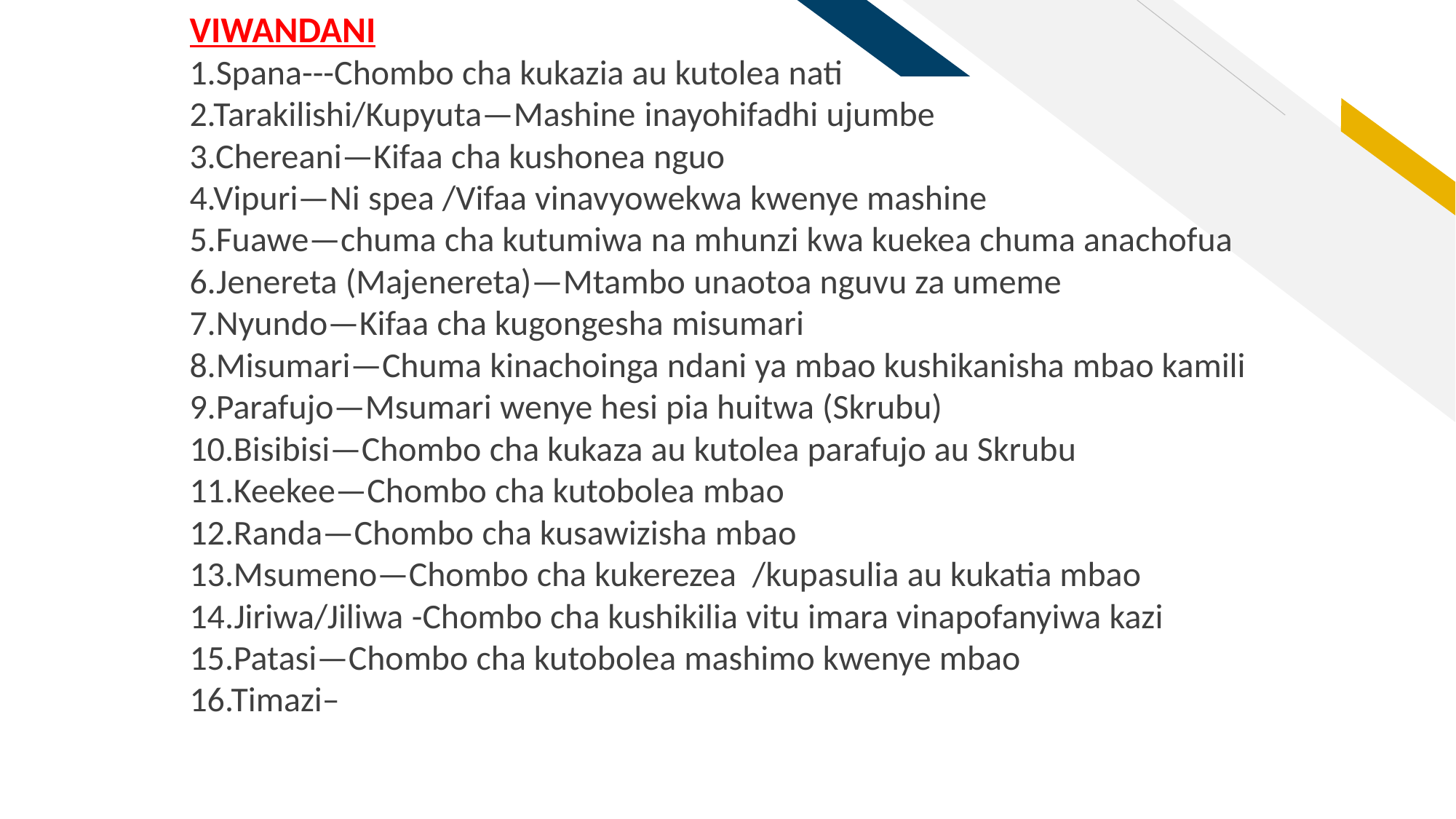

VIWANDANI
1.Spana---Chombo cha kukazia au kutolea nati
2.Tarakilishi/Kupyuta—Mashine inayohifadhi ujumbe
3.Chereani—Kifaa cha kushonea nguo
4.Vipuri—Ni spea /Vifaa vinavyowekwa kwenye mashine
5.Fuawe—chuma cha kutumiwa na mhunzi kwa kuekea chuma anachofua
6.Jenereta (Majenereta)—Mtambo unaotoa nguvu za umeme
7.Nyundo—Kifaa cha kugongesha misumari
8.Misumari—Chuma kinachoinga ndani ya mbao kushikanisha mbao kamili
9.Parafujo—Msumari wenye hesi pia huitwa (Skrubu)
10.Bisibisi—Chombo cha kukaza au kutolea parafujo au Skrubu
11.Keekee—Chombo cha kutobolea mbao
12.Randa—Chombo cha kusawizisha mbao
13.Msumeno—Chombo cha kukerezea  /kupasulia au kukatia mbao
14.Jiriwa/Jiliwa -Chombo cha kushikilia vitu imara vinapofanyiwa kazi
15.Patasi—Chombo cha kutobolea mashimo kwenye mbao
16.Timazi–